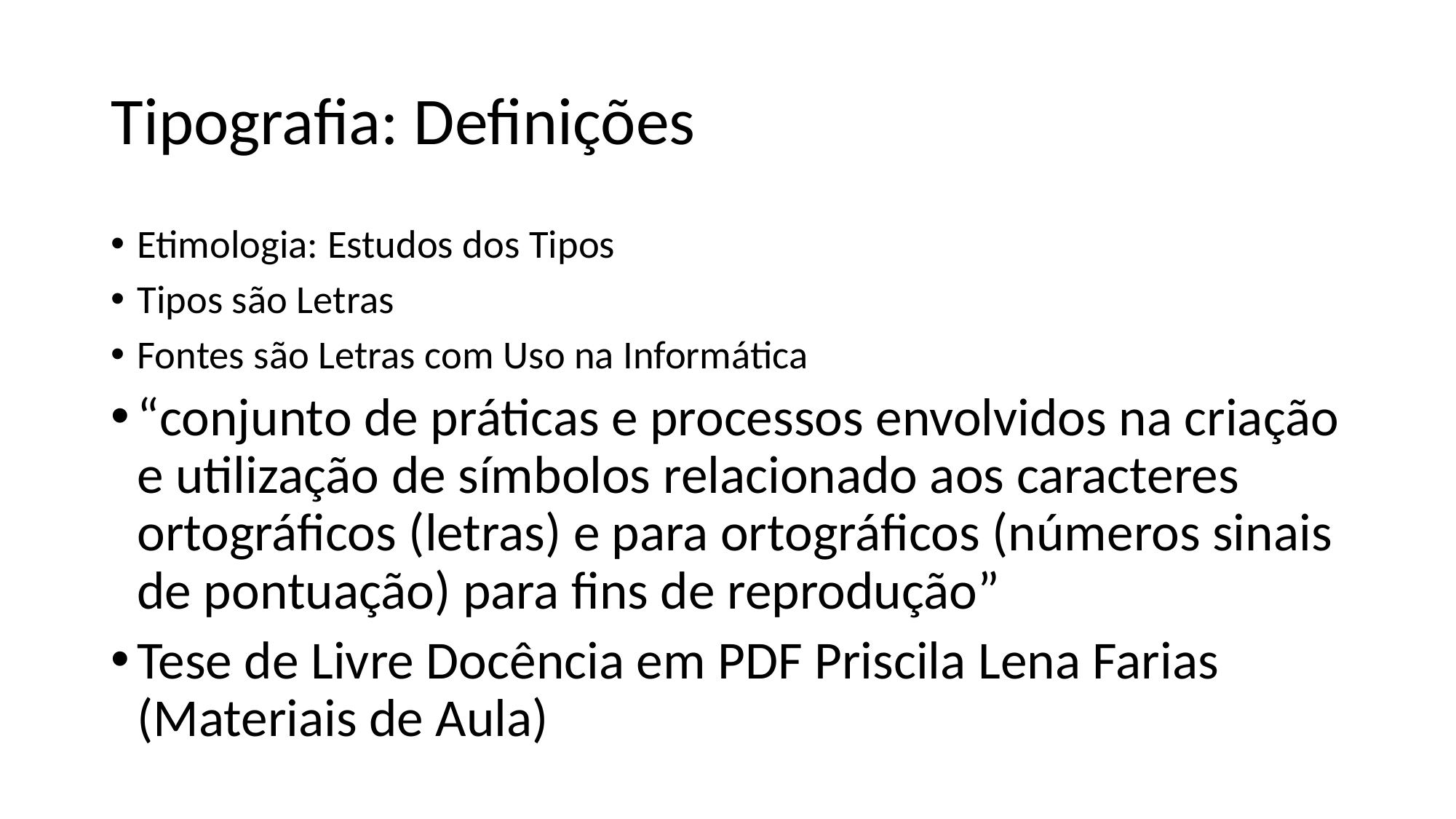

# Tipografia: Definições
Etimologia: Estudos dos Tipos
Tipos são Letras
Fontes são Letras com Uso na Informática
“conjunto de práticas e processos envolvidos na criação e utilização de símbolos relacionado aos caracteres ortográficos (letras) e para ortográficos (números sinais de pontuação) para fins de reprodução”
Tese de Livre Docência em PDF Priscila Lena Farias (Materiais de Aula)